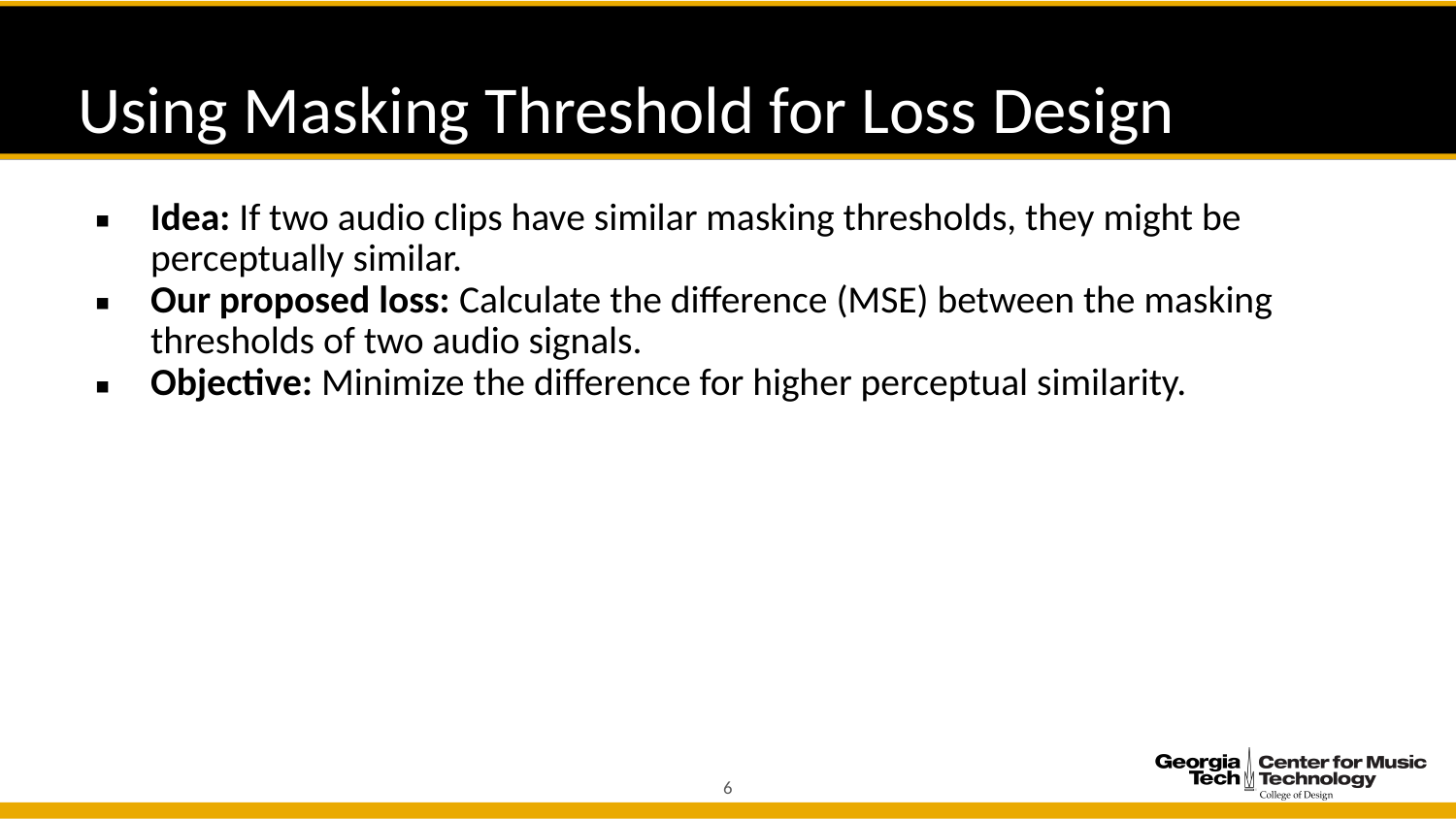

# Using Masking Threshold for Loss Design
Idea: If two audio clips have similar masking thresholds, they might be perceptually similar.
Our proposed loss: Calculate the difference (MSE) between the masking thresholds of two audio signals.
Objective: Minimize the difference for higher perceptual similarity.